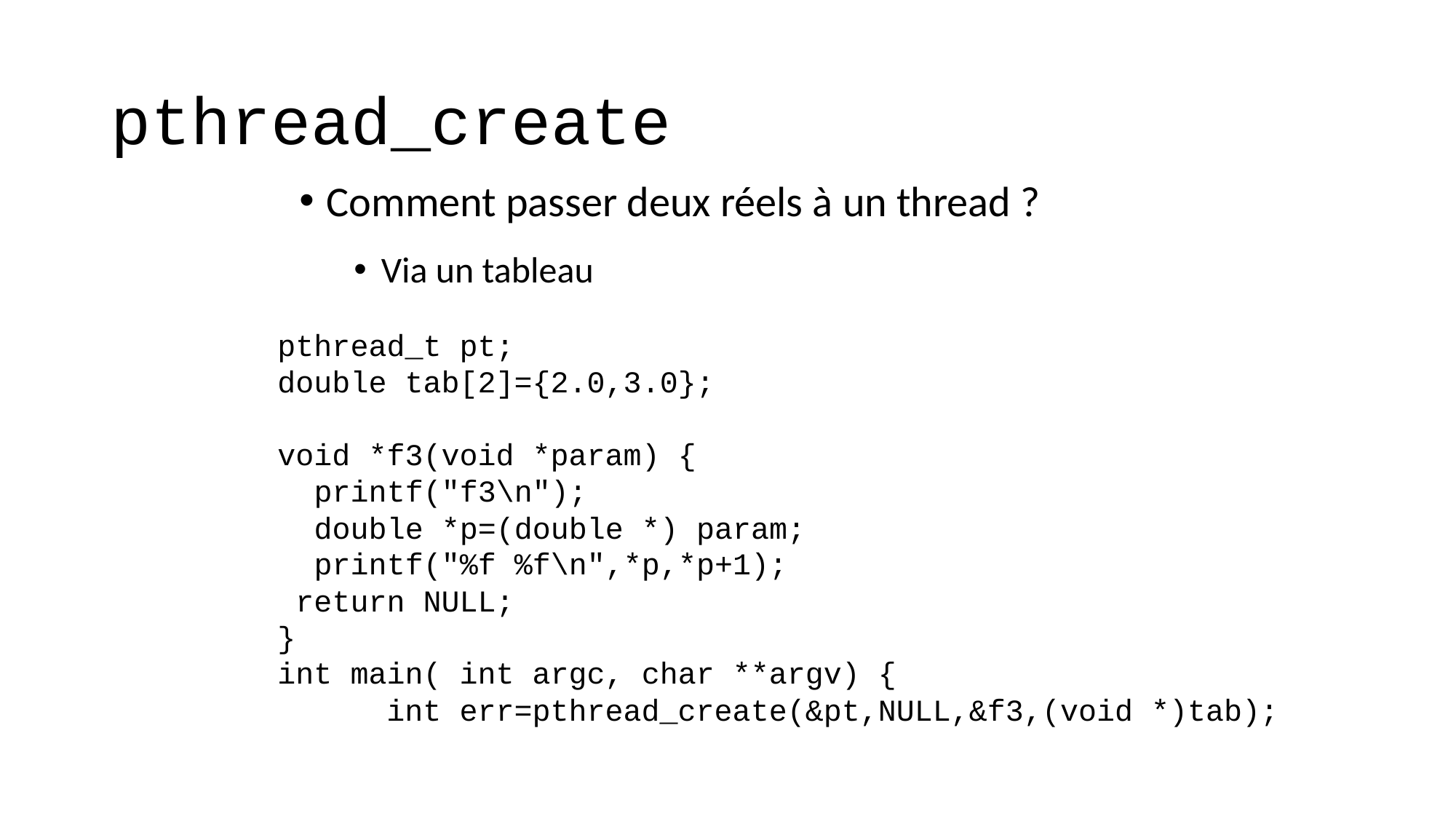

# pthread_create
Comment passer deux réels à un thread ?
Via un tableau
pthread_t pt;
double tab[2]={2.0,3.0};

void *f3(void *param) {
  printf("f3\n");
  double *p=(double *) param;
  printf("%f %f\n",*p,*p+1);
 return NULL;
}
int main( int argc, char **argv) {
	int err=pthread_create(&pt,NULL,&f3,(void *)tab);